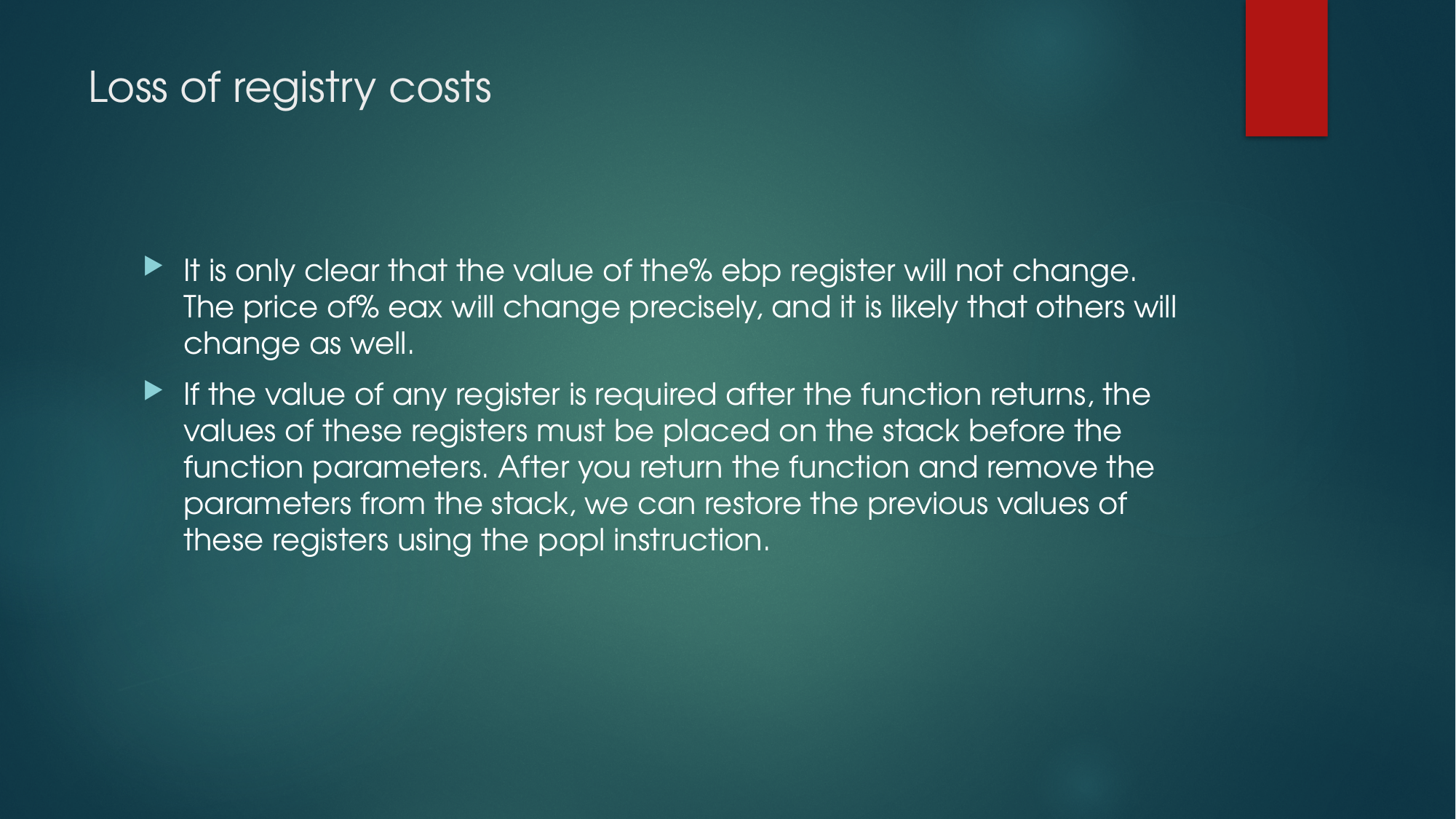

# Loss of registry costs
It is only clear that the value of the% ebp register will not change. The price of% eax will change precisely, and it is likely that others will change as well.
If the value of any register is required after the function returns, the values of these registers must be placed on the stack before the function parameters. After you return the function and remove the parameters from the stack, we can restore the previous values of these registers using the popl instruction.